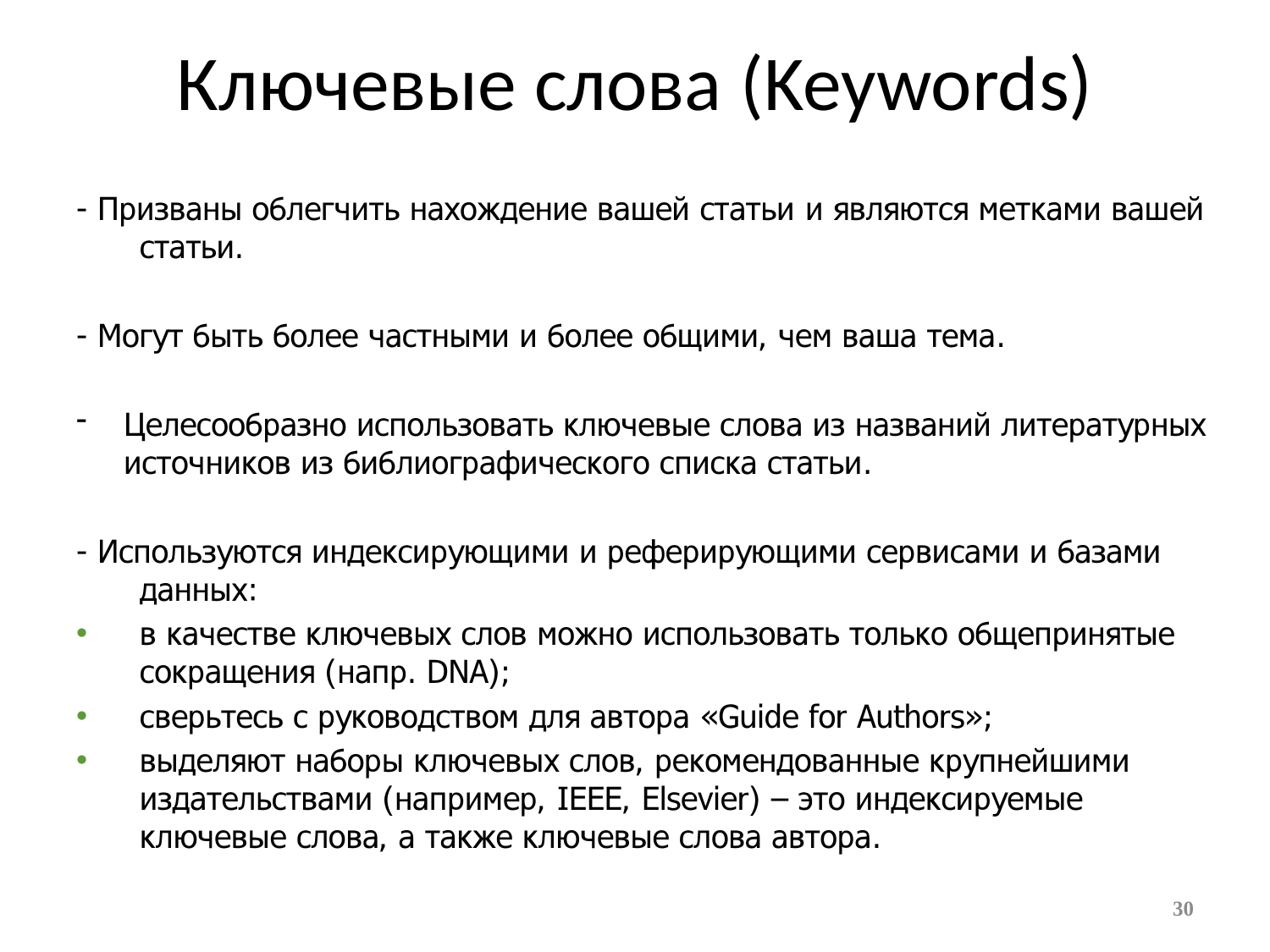

# Ключевые слова (Keywords)
- Призваны облегчить нахождение вашей статьи и являются метками вашей статьи.

- Могут быть более частными и более общими, чем ваша тема.

Целесообразно использовать ключевые слова из названий литературных источников из библиографического списка статьи.

- Используются индексирующими и реферирующими сервисами и базами данных:
в качестве ключевых слов можно использовать только общепринятые сокращения (напр. DNA);
сверьтесь с руководством для автора «Guide for Authors»;
выделяют наборы ключевых слов, рекомендованные крупнейшими издательствами (например, IEEE, Elsevier) – это индексируемые ключевые слова, а также ключевые слова автора.

30